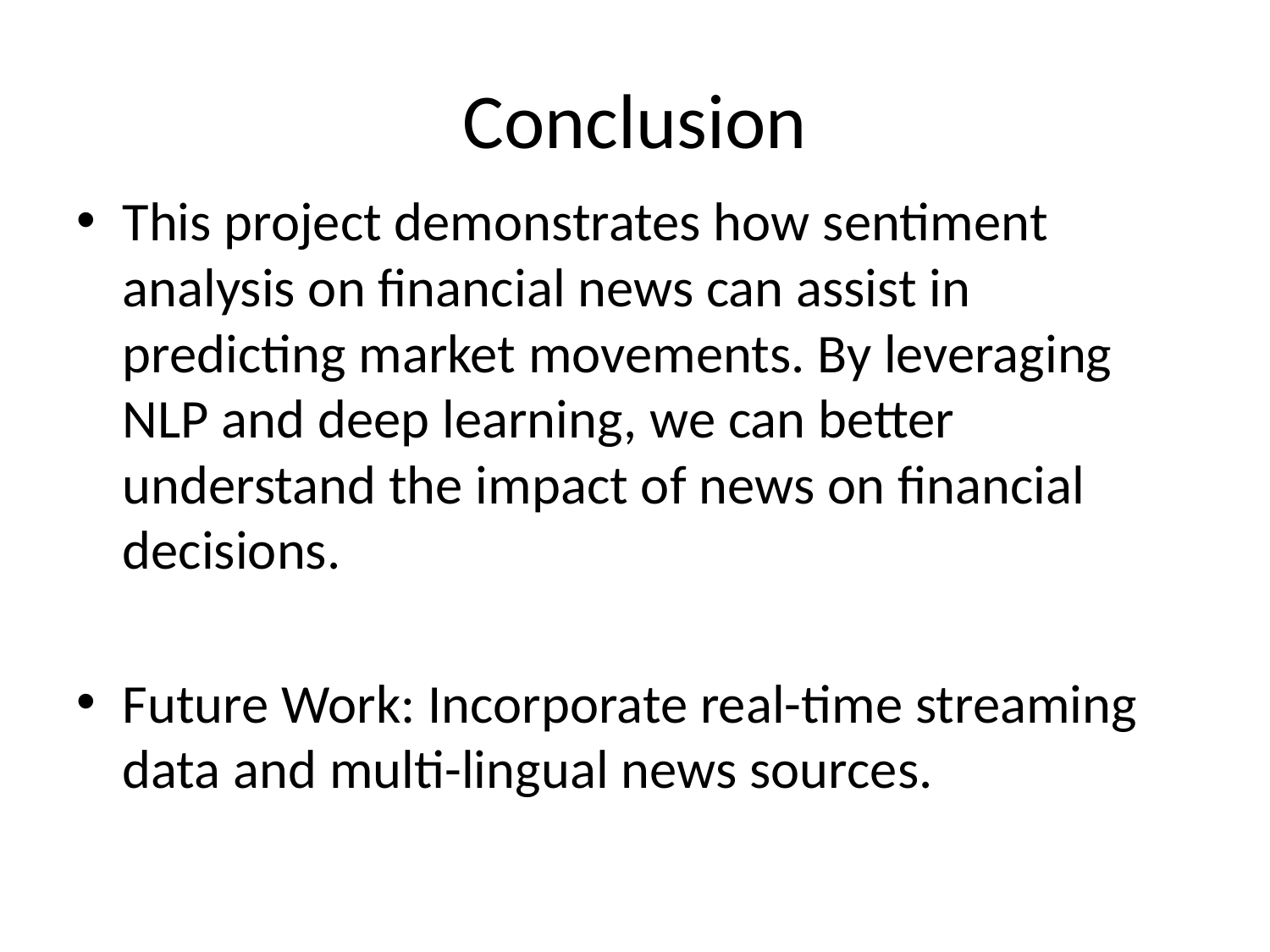

# Conclusion
This project demonstrates how sentiment analysis on financial news can assist in predicting market movements. By leveraging NLP and deep learning, we can better understand the impact of news on financial decisions.

Future Work: Incorporate real-time streaming data and multi-lingual news sources.